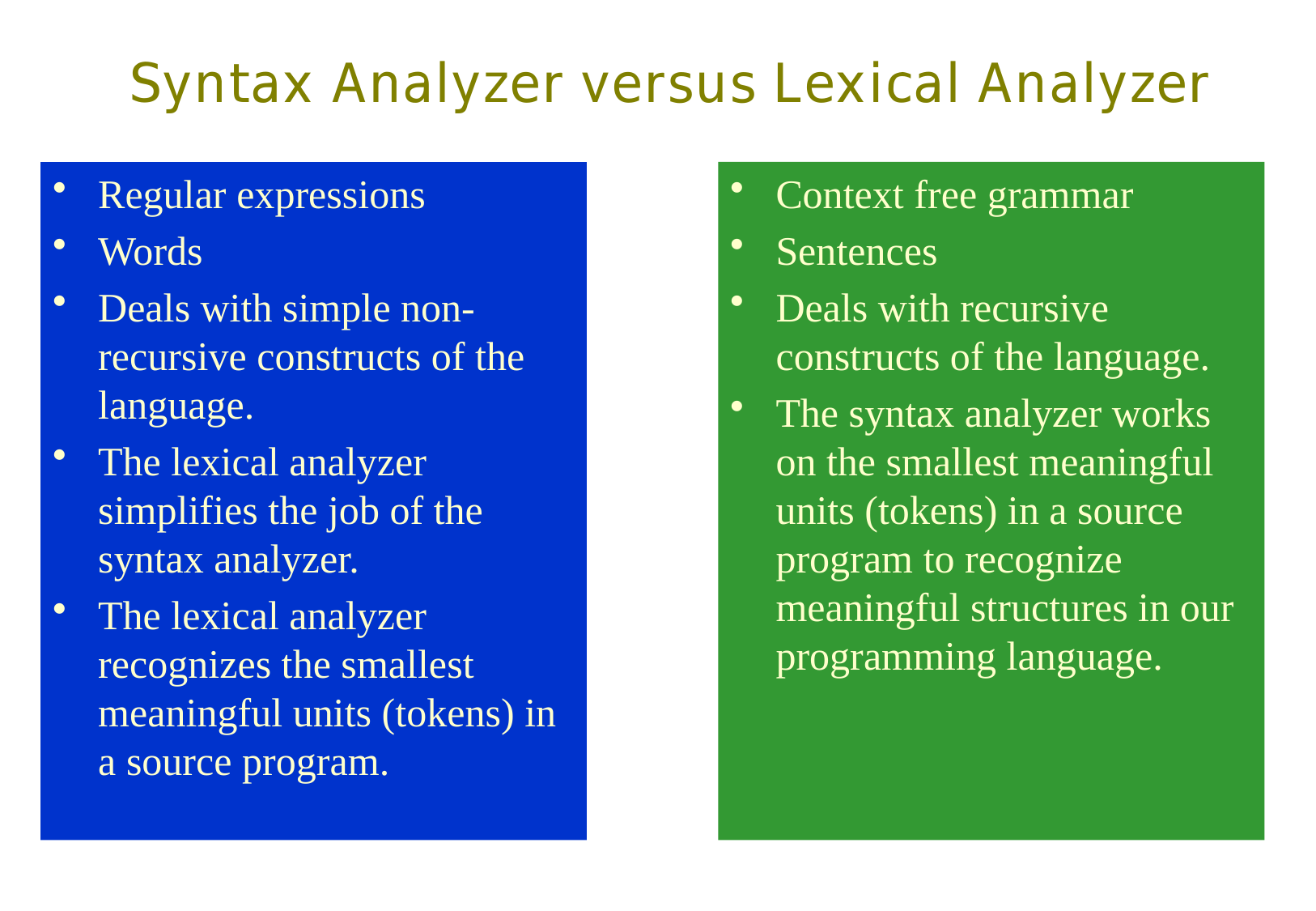

# Syntax Analyzer versus Lexical Analyzer
Regular expressions
Words
Deals with simple non-recursive constructs of the language.
The lexical analyzer simplifies the job of the syntax analyzer.
The lexical analyzer recognizes the smallest meaningful units (tokens) in a source program.
Context free grammar
Sentences
Deals with recursive constructs of the language.
The syntax analyzer works on the smallest meaningful units (tokens) in a source program to recognize meaningful structures in our programming language.